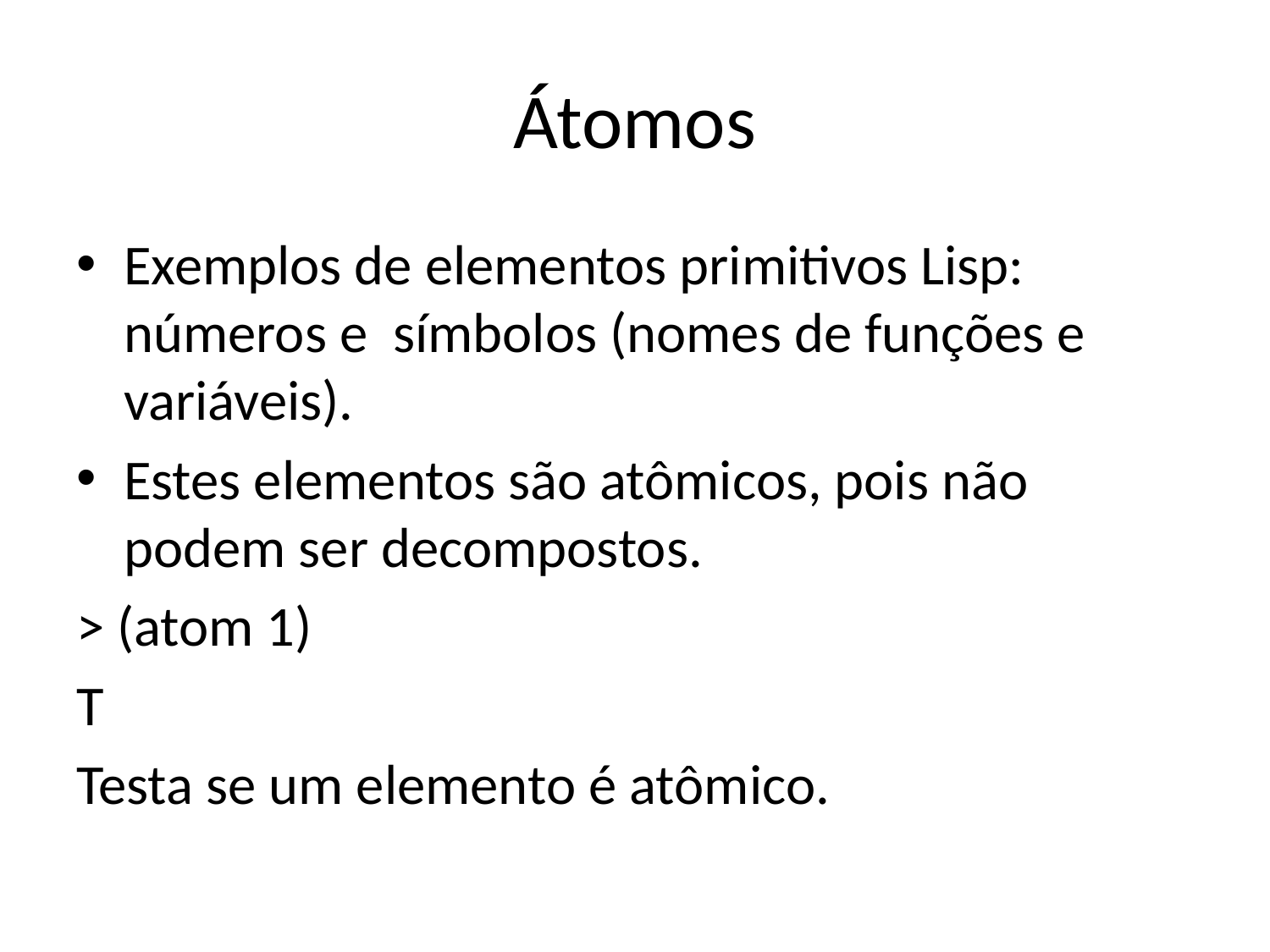

# Átomos
Exemplos de elementos primitivos Lisp: números e  símbolos (nomes de funções e variáveis).
Estes elementos são atômicos, pois não podem ser decompostos.
> (atom 1)
T
Testa se um elemento é atômico.